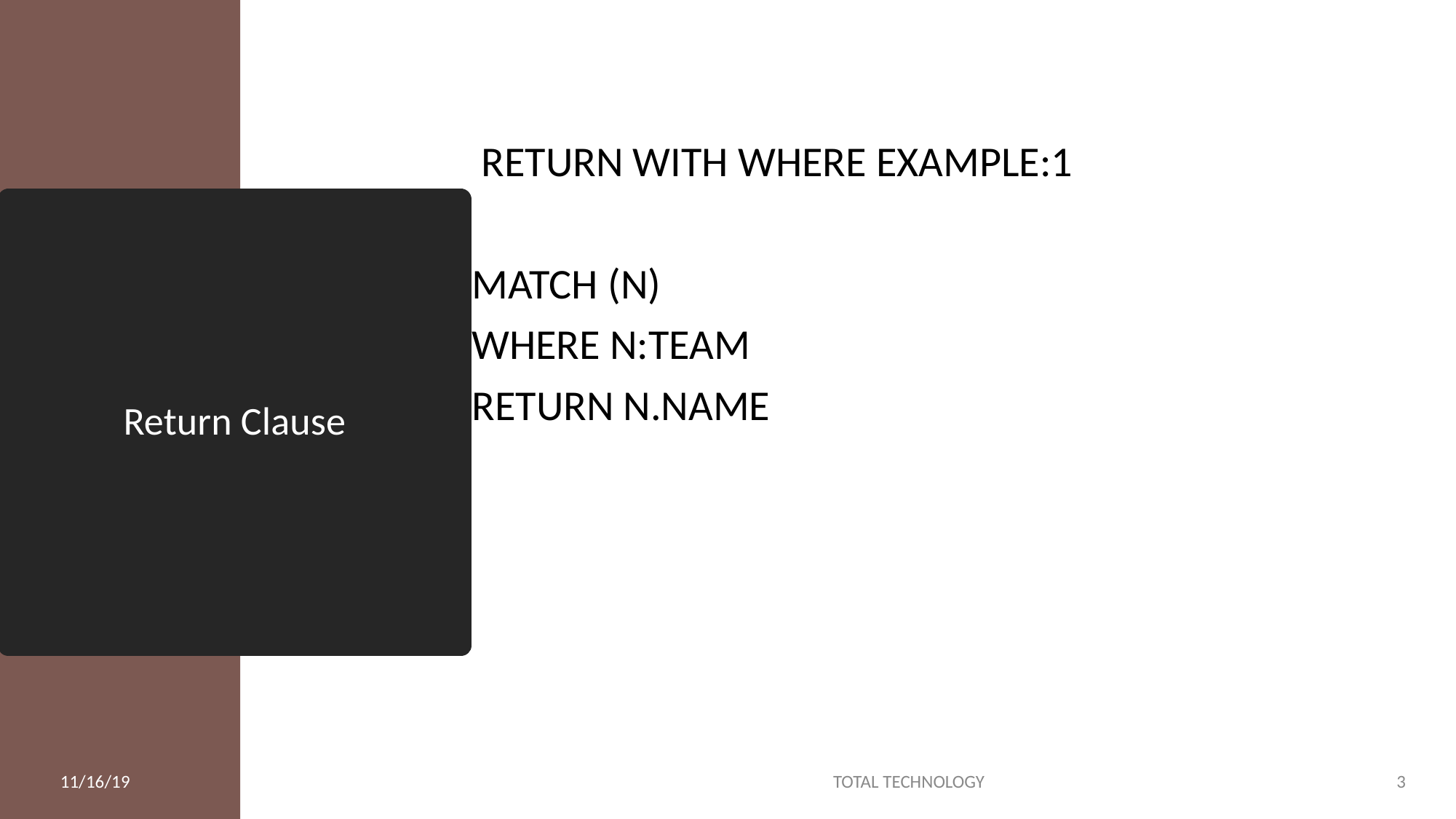

RETURN WITH WHERE EXAMPLE:1

MATCH (N)
WHERE N:TEAM
RETURN N.NAME
# Return Clause
11/16/19
TOTAL TECHNOLOGY
3